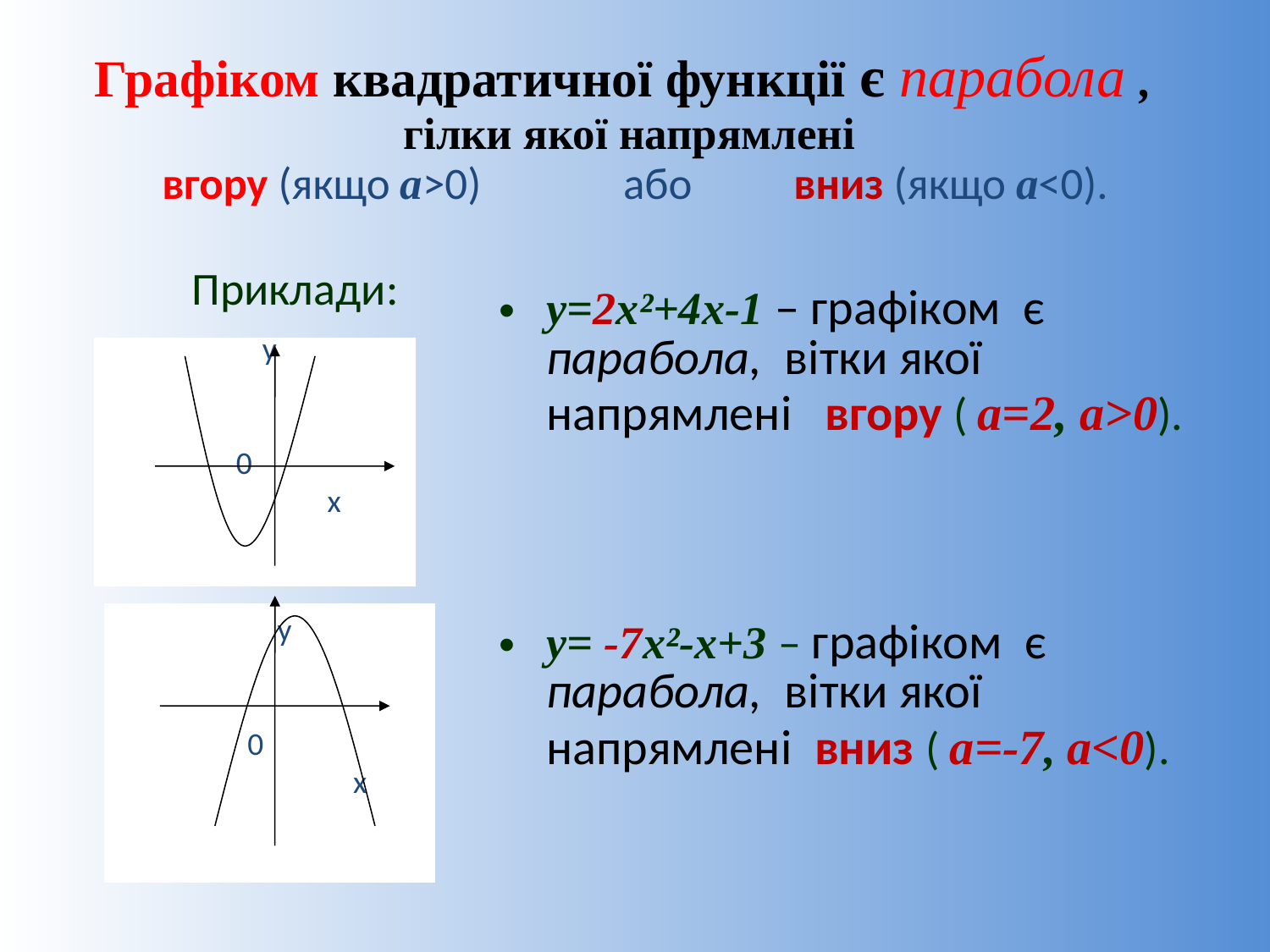

# Графіком квадратичної функції є парабола ,   гілки якої напрямлені вгору (якщо а>0)              або          вниз (якщо а<0).
           Приклади:

у=2х²+4х-1 – графіком  є парабола,  вітки якої напрямлені   вгору ( а=2, а>0).

у= -7х²-х+3 – графіком  є парабола,  вітки якої напрямлені  вниз ( а=-7, а<0).
                 у

0
                      х

                 у

0
                         х